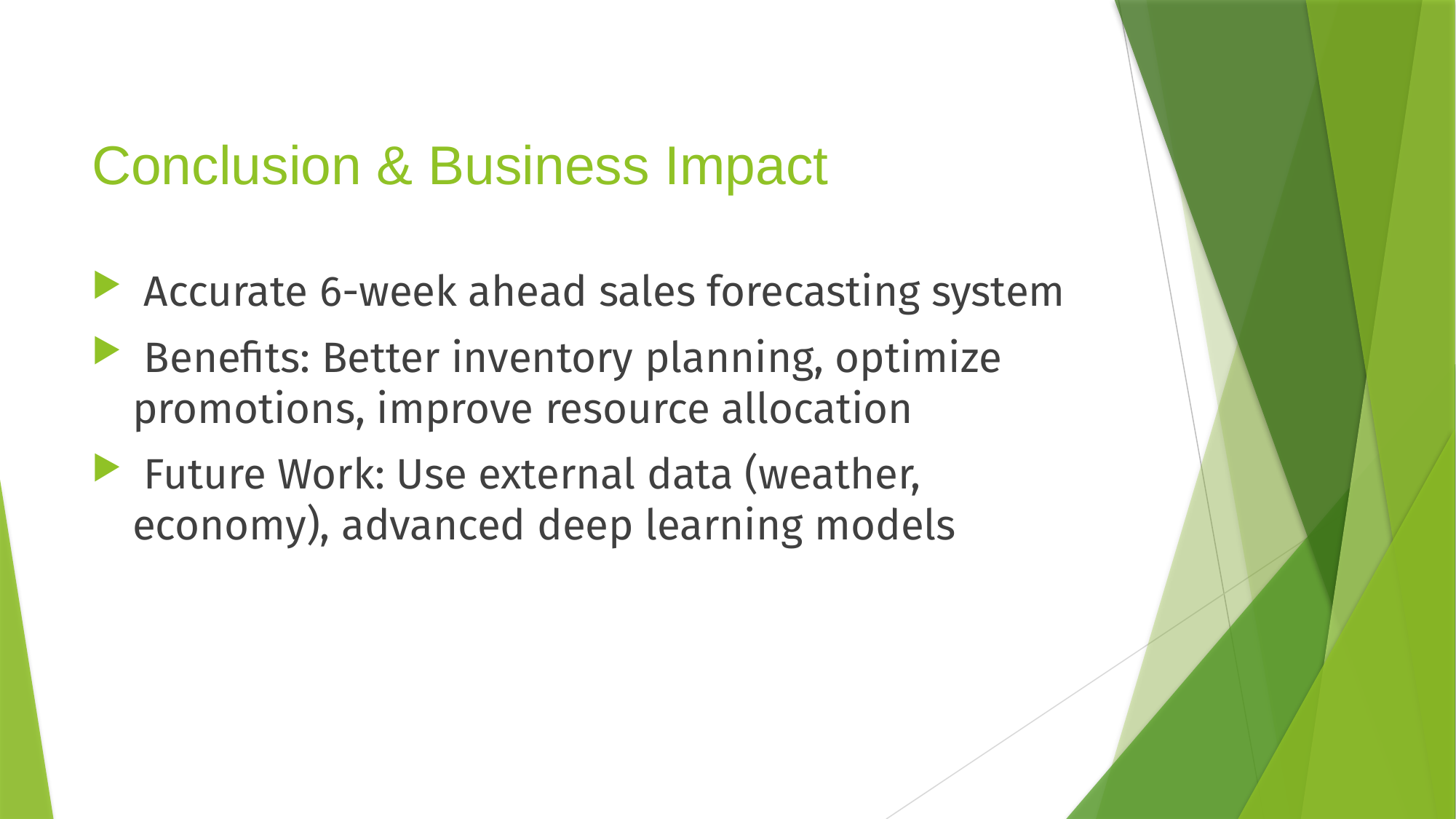

# Conclusion & Business Impact
 Accurate 6-week ahead sales forecasting system
 Benefits: Better inventory planning, optimize promotions, improve resource allocation
 Future Work: Use external data (weather, economy), advanced deep learning models